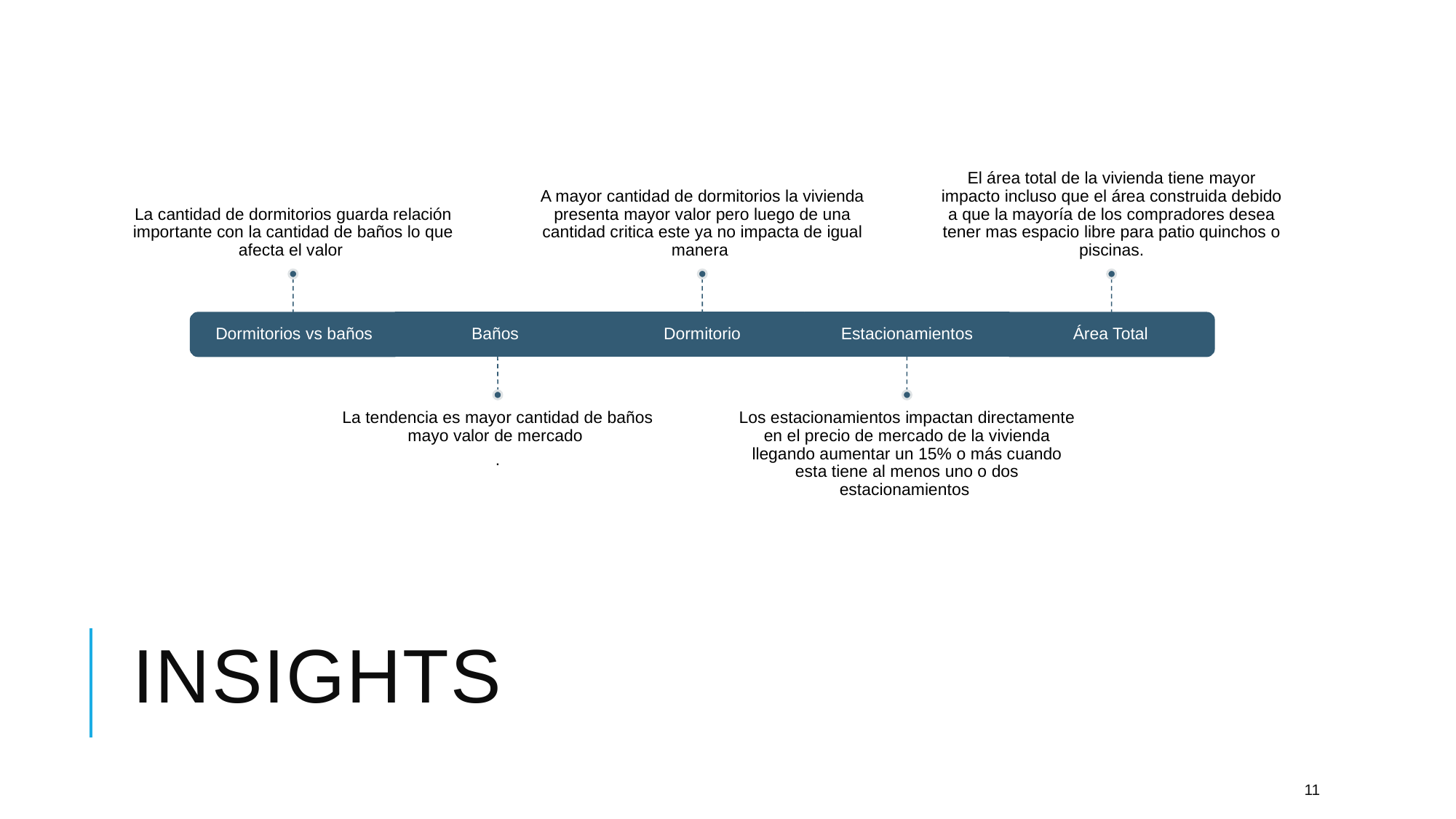

Dormitorios vs baños
La cantidad de dormitorios guarda relación importante con la cantidad de baños lo que afecta el valor
Baños
La tendencia es mayor cantidad de baños mayo valor de mercado
.
Dormitorio
A mayor cantidad de dormitorios la vivienda presenta mayor valor pero luego de una cantidad critica este ya no impacta de igual manera
Estacionamientos
Los estacionamientos impactan directamente en el precio de mercado de la vivienda llegando aumentar un 15% o más cuando esta tiene al menos uno o dos estacionamientos
Área Total
El área total de la vivienda tiene mayor impacto incluso que el área construida debido a que la mayoría de los compradores desea tener mas espacio libre para patio quinchos o piscinas.
# Insights
11